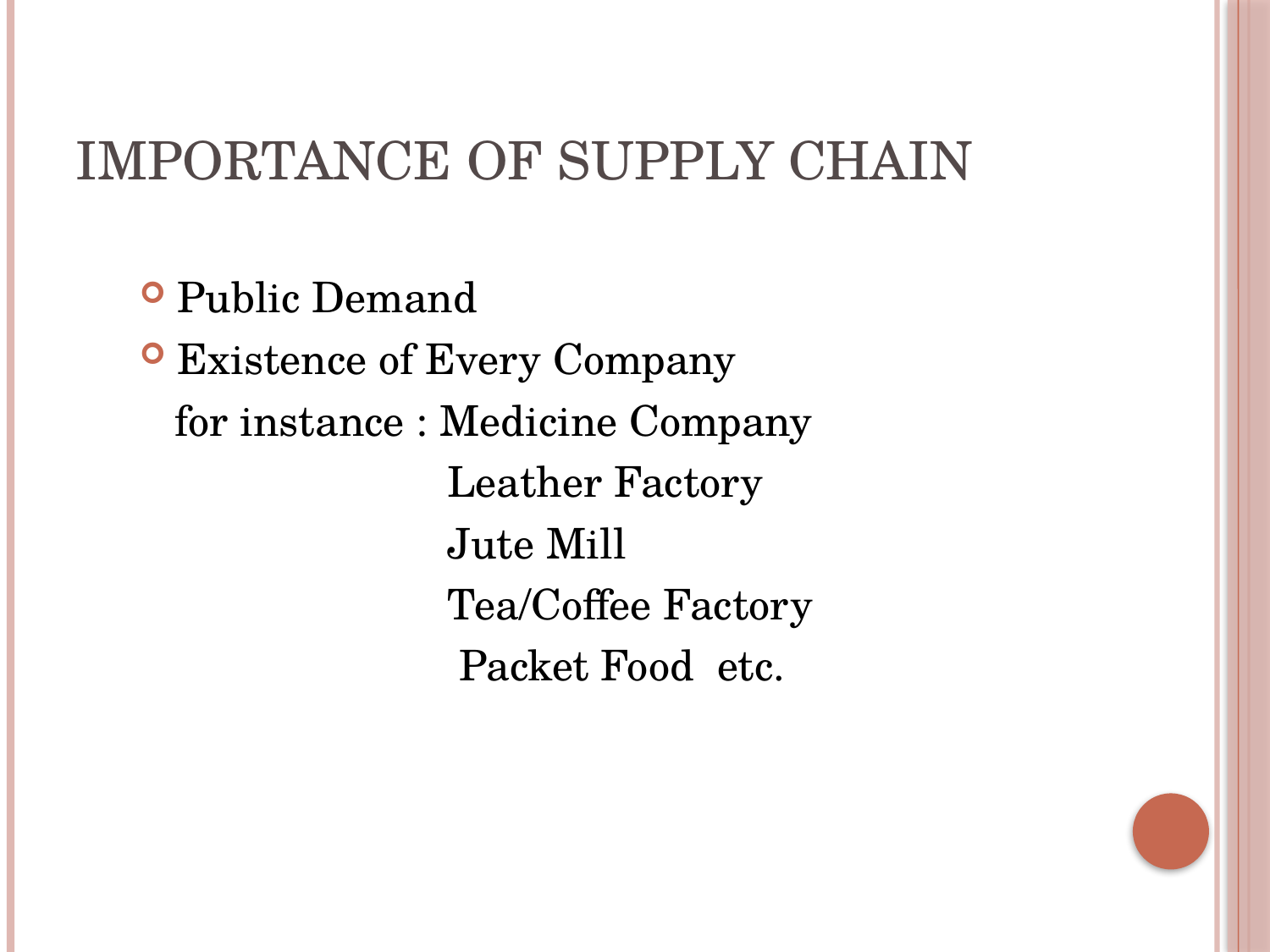

# Importance of Supply Chain
Public Demand
Existence of Every Company
   for instance : Medicine Company
                          Leather Factory
                          Jute Mill
                          Tea/Coffee Factory
                           Packet Food  etc.